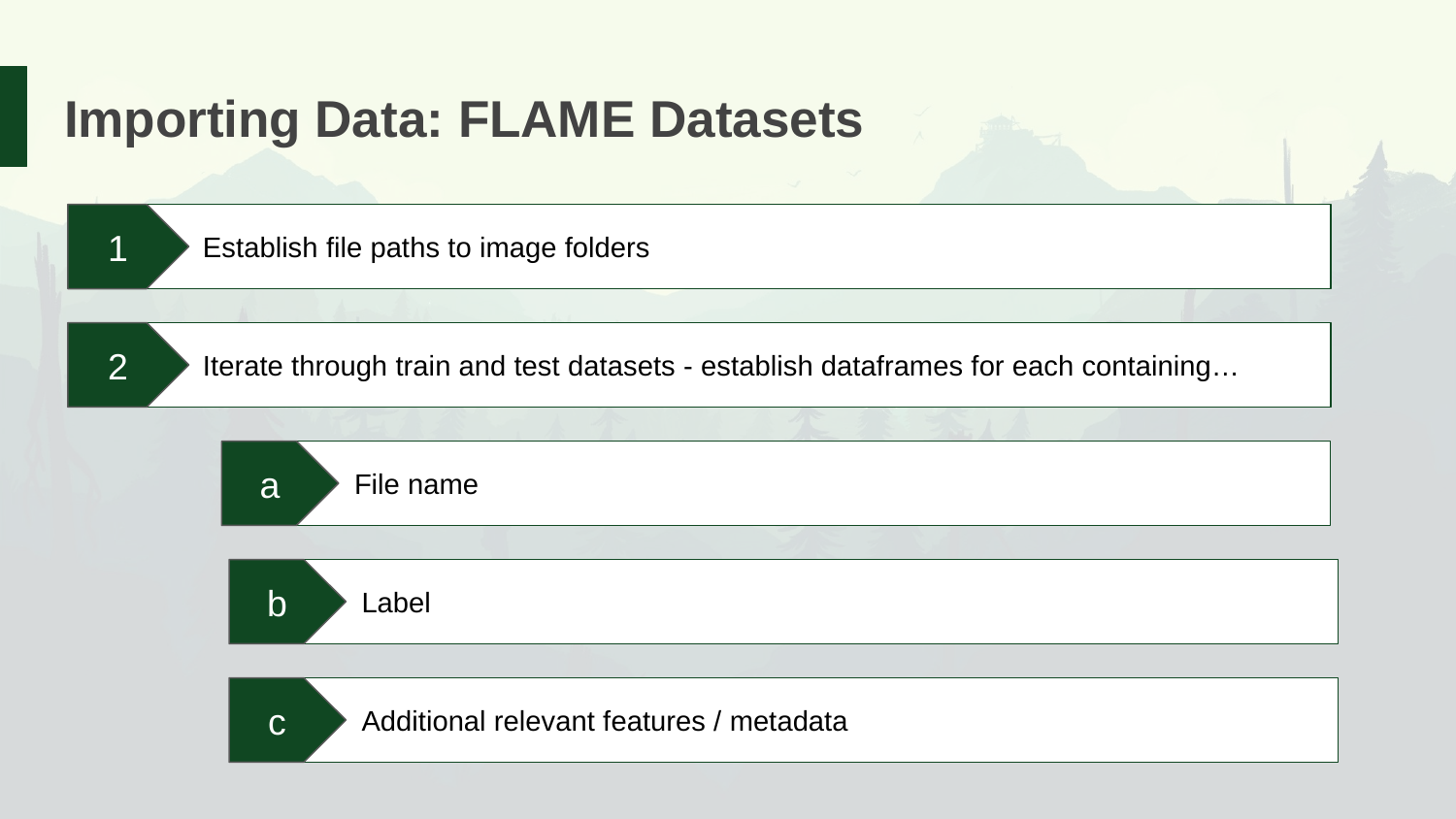

# Importing Data: FLAME Datasets
1
Establish file paths to image folders
2
Iterate through train and test datasets - establish dataframes for each containing…
a
File name
b
Label
c
Additional relevant features / metadata